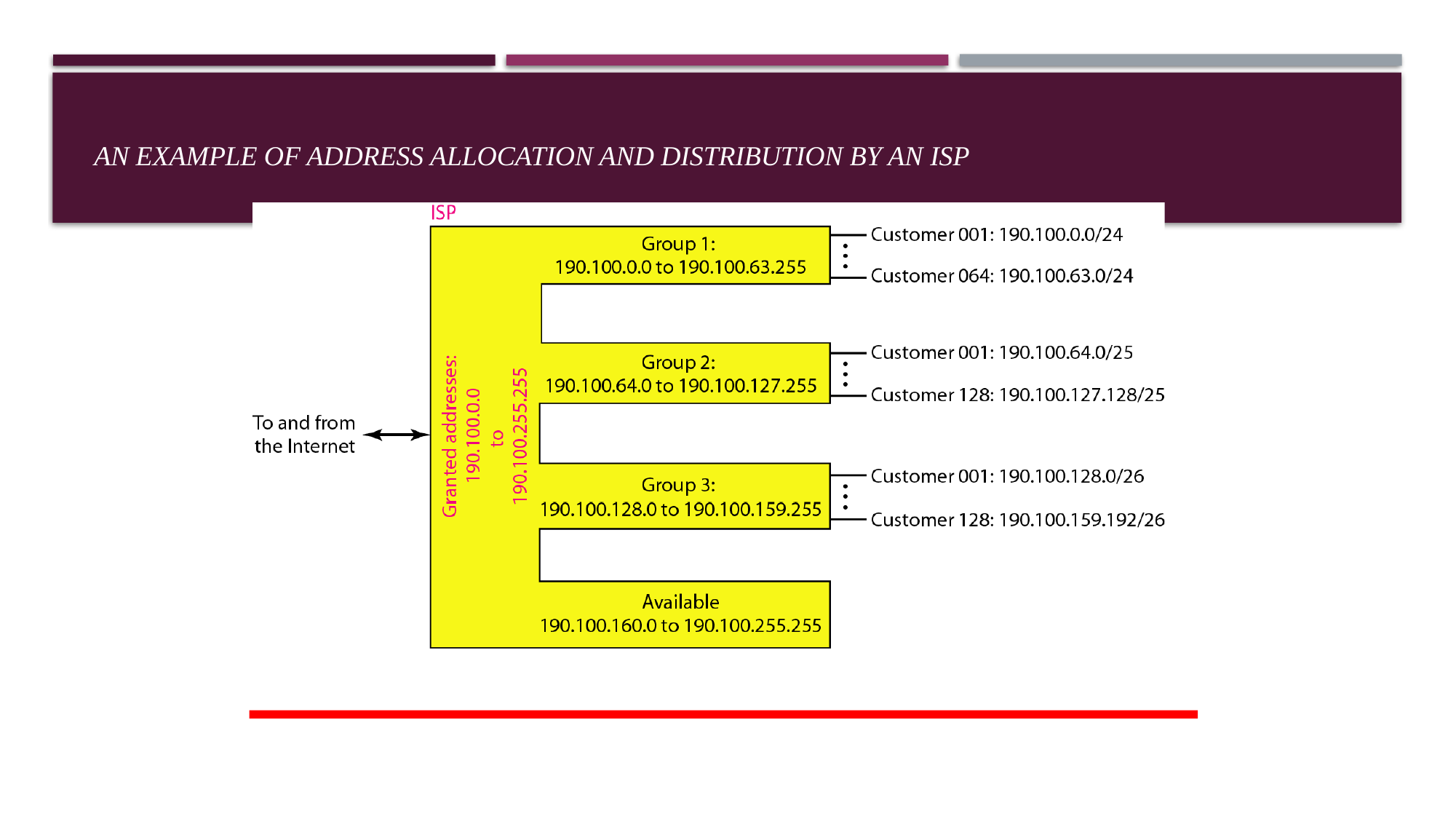

# An example of address allocation and distribution by an ISP